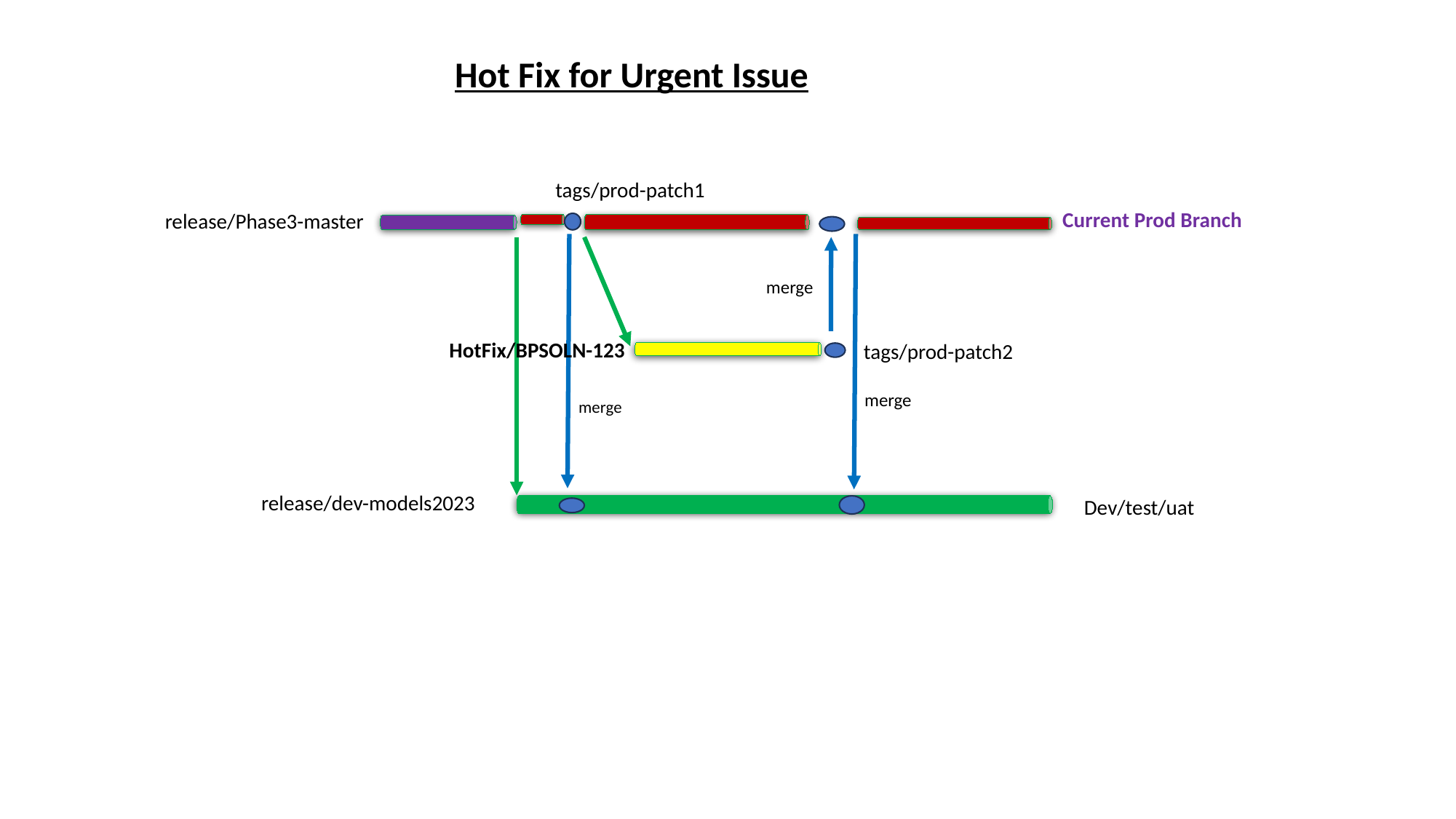

Hot Fix for Urgent Issue

tags/prod-patch1

Current Prod Branch
release/Phase3-master

merge
HotFix/BPSOLN-123
tags/prod-patch2

merge
merge
release/dev-models2023
Dev/test/uat